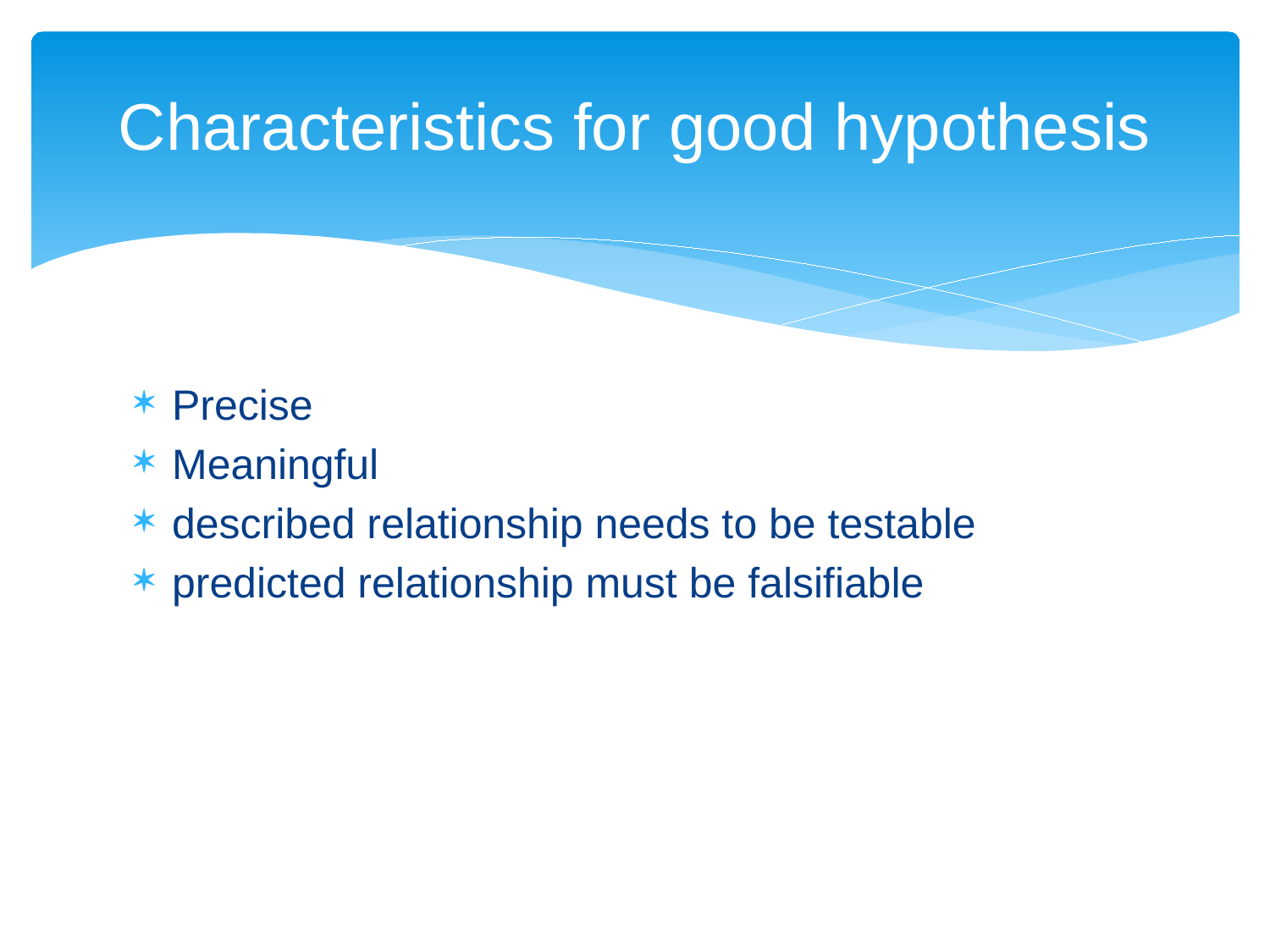

# Characteristics for good hypothesis
Precise
Meaningful
described relationship needs to be testable
predicted relationship must be falsifiable